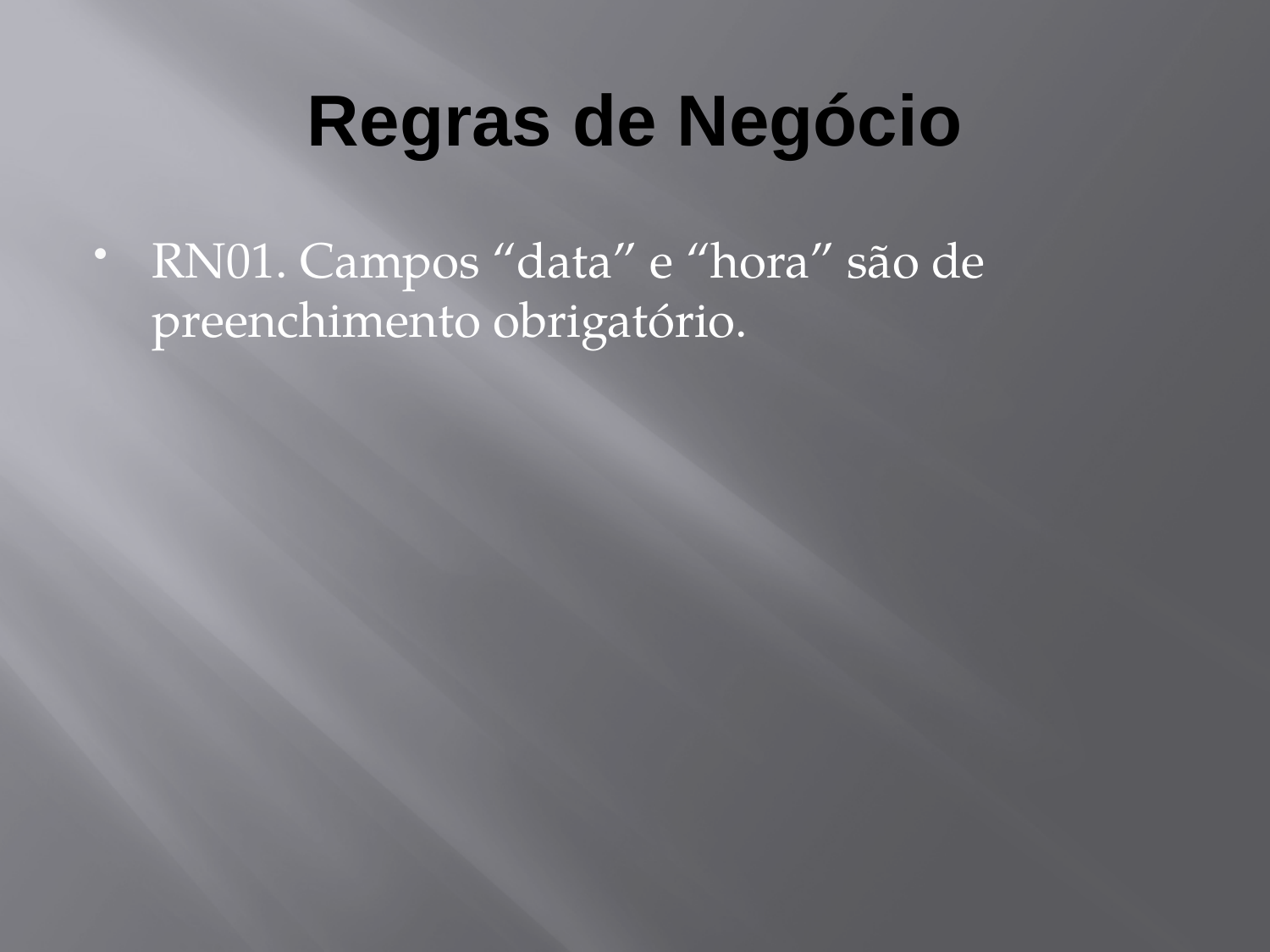

# Regras de Negócio
RN01. Campos “data” e “hora” são de preenchimento obrigatório.